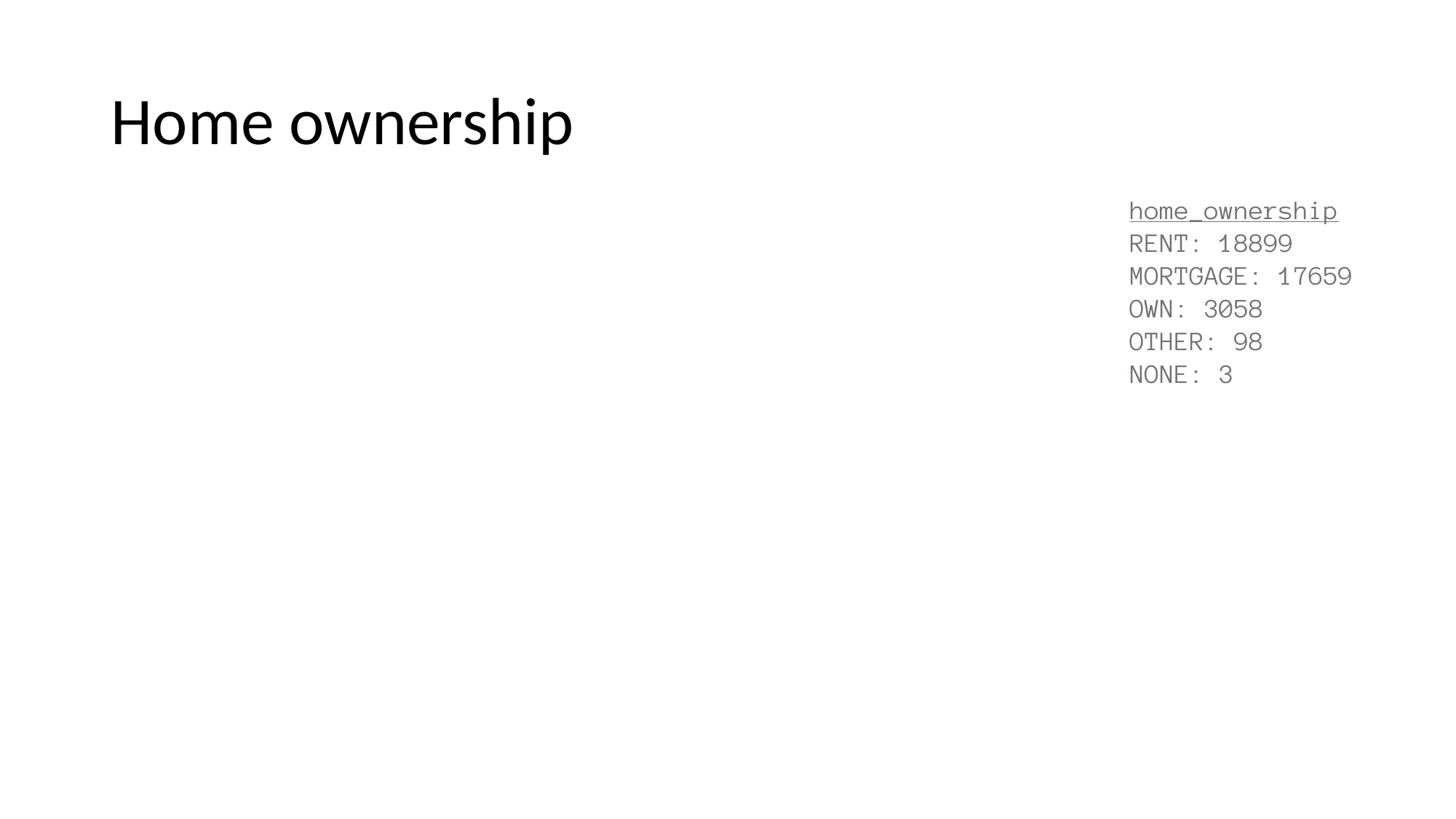

# Home ownership
home_ownership RENT: 18899 MORTGAGE: 17659 OWN: 3058
OTHER: 98
NONE: 3